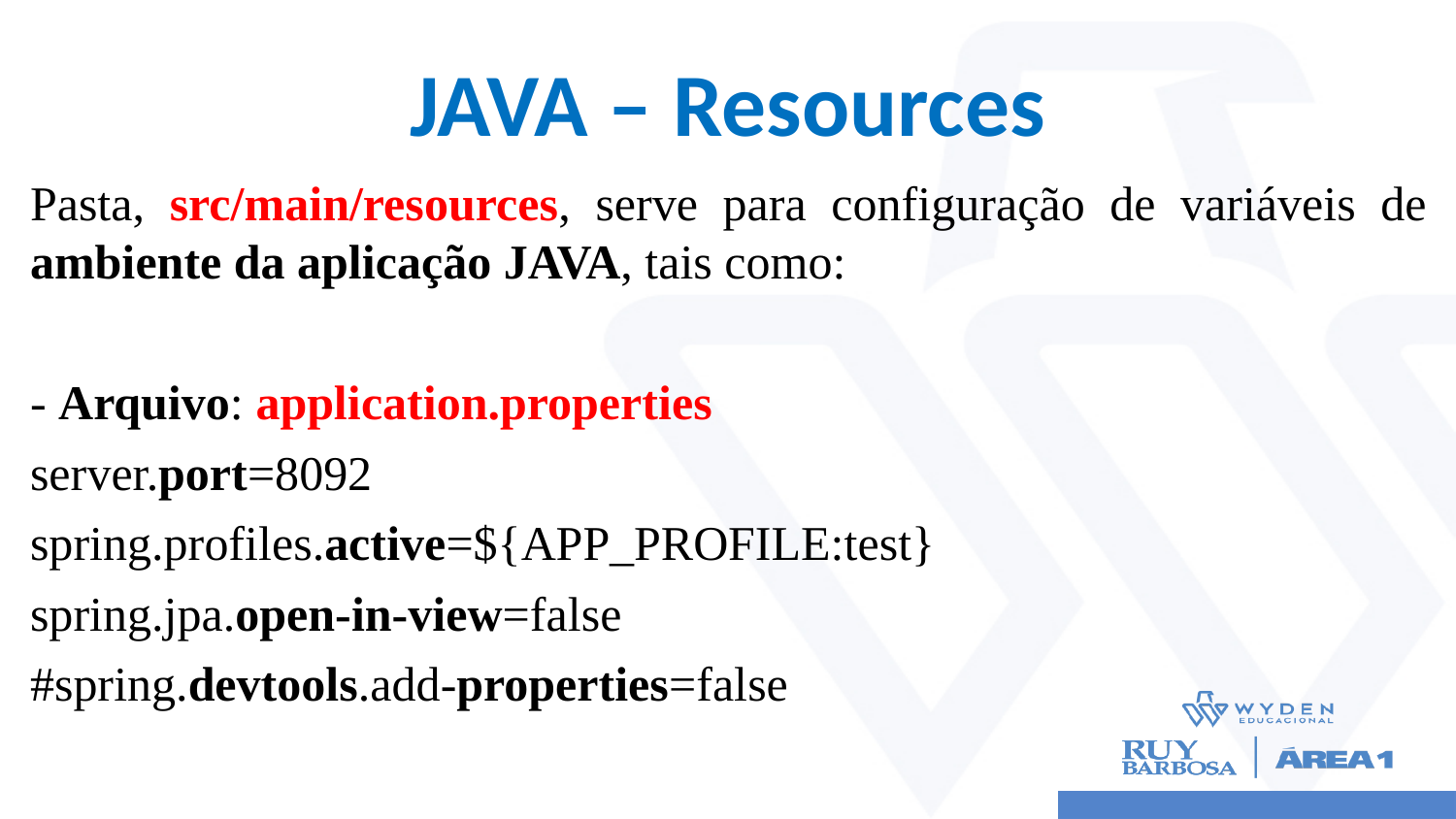

# JAVA – Resources
Pasta, src/main/resources, serve para configuração de variáveis de ambiente da aplicação JAVA, tais como:

- Arquivo: application.properties
server.port=8092
spring.profiles.active=${APP_PROFILE:test}
spring.jpa.open-in-view=false
#spring.devtools.add-properties=false